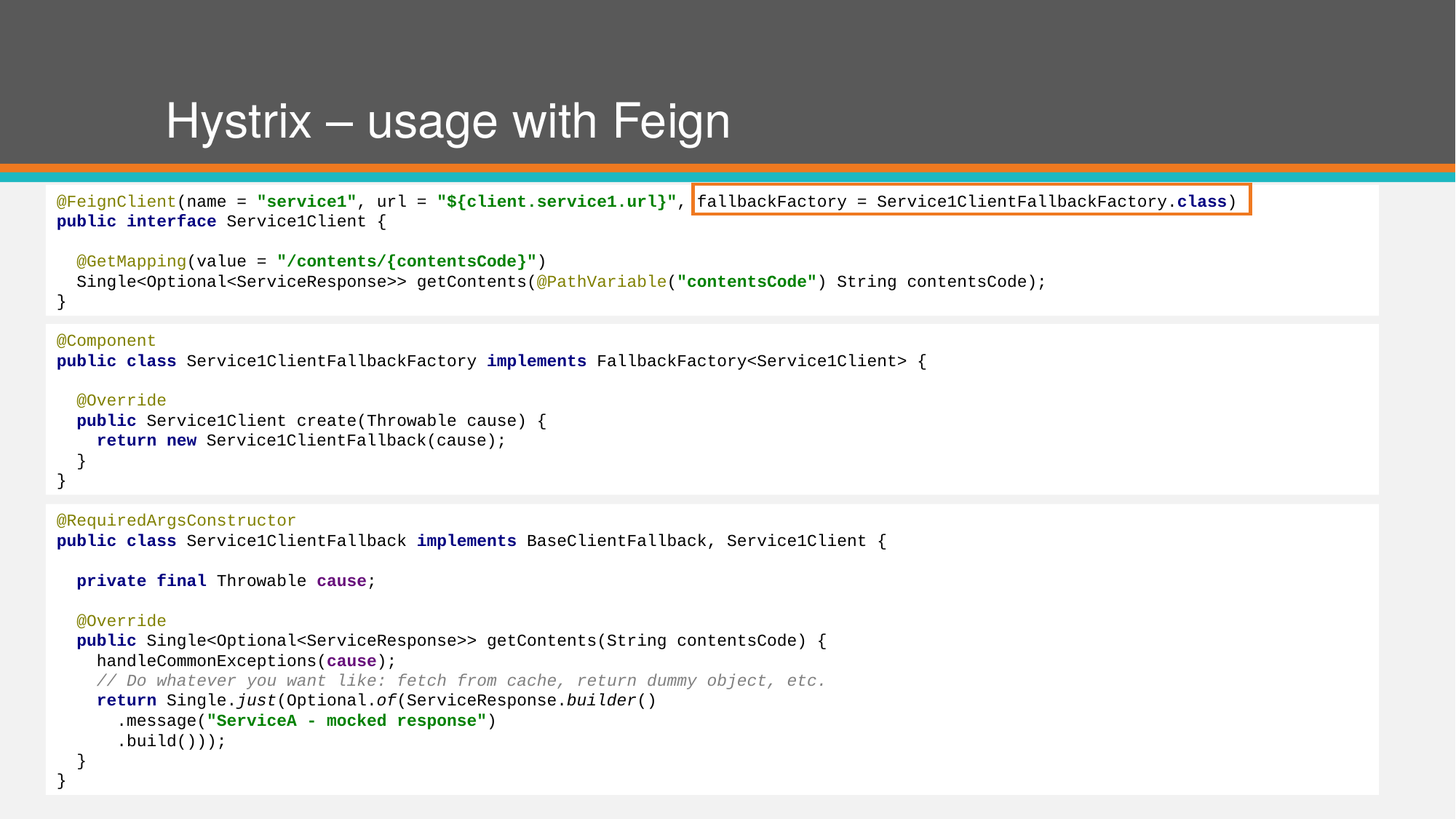

# Hystrix – usage with Feign
@FeignClient(name = "service1", url = "${client.service1.url}", fallbackFactory = Service1ClientFallbackFactory.class)
public interface Service1Client {
  @GetMapping(value = "/contents/{contentsCode}")
  Single<Optional<ServiceResponse>> getContents(@PathVariable("contentsCode") String contentsCode);
}

@Component
public class Service1ClientFallbackFactory implements FallbackFactory<Service1Client> {
  @Override
  public Service1Client create(Throwable cause) {
    return new Service1ClientFallback(cause);
  }
}
@RequiredArgsConstructor
public class Service1ClientFallback implements BaseClientFallback, Service1Client {
  private final Throwable cause;
  @Override
  public Single<Optional<ServiceResponse>> getContents(String contentsCode) {
    handleCommonExceptions(cause);
    // Do whatever you want like: fetch from cache, return dummy object, etc.
    return Single.just(Optional.of(ServiceResponse.builder()
      .message("ServiceA - mocked response")
      .build()));
  }
}